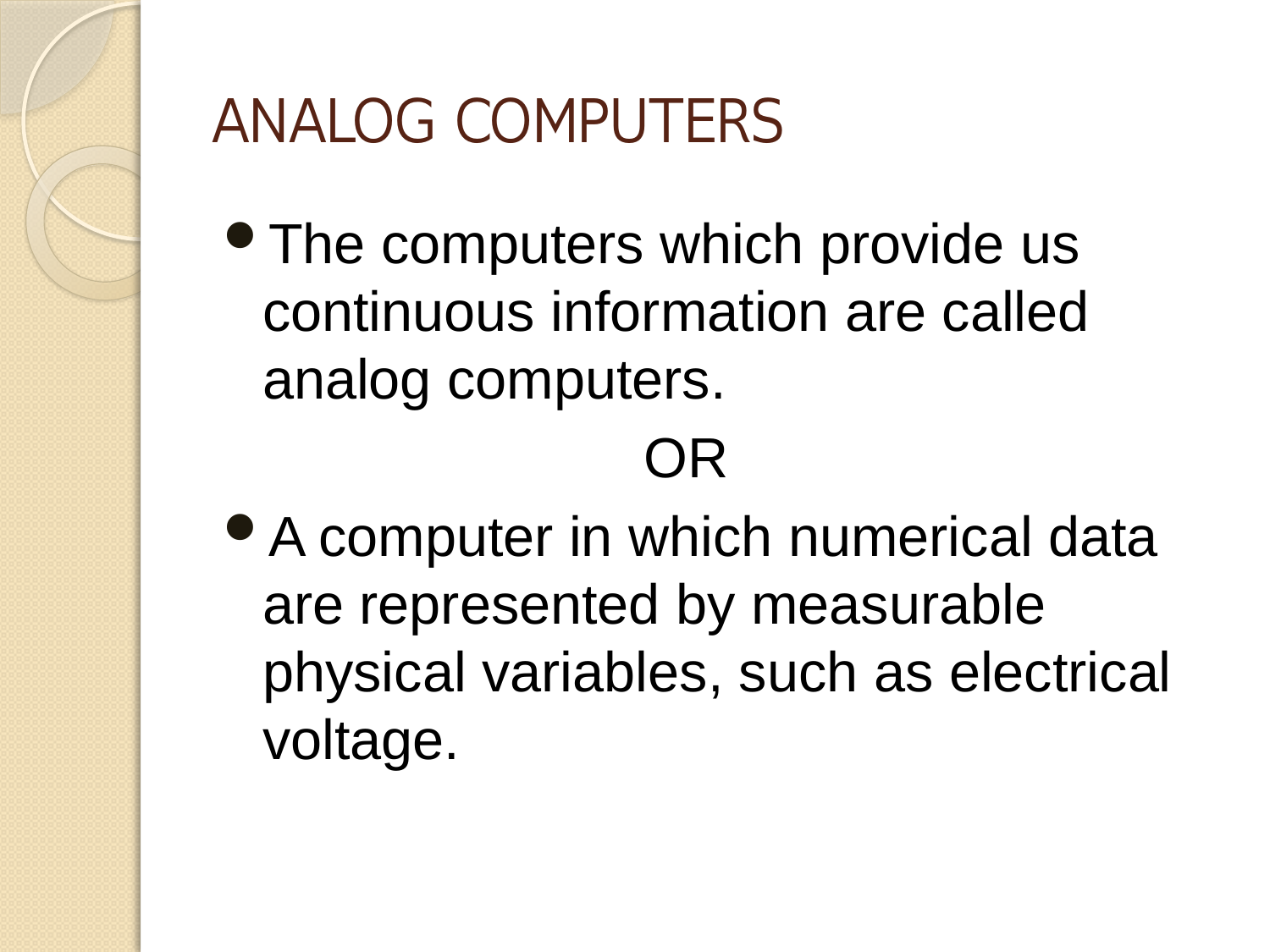

# Analog Computers
The computers which provide us continuous information are called analog computers.
				OR
A computer in which numerical data are represented by measurable physical variables, such as electrical voltage.